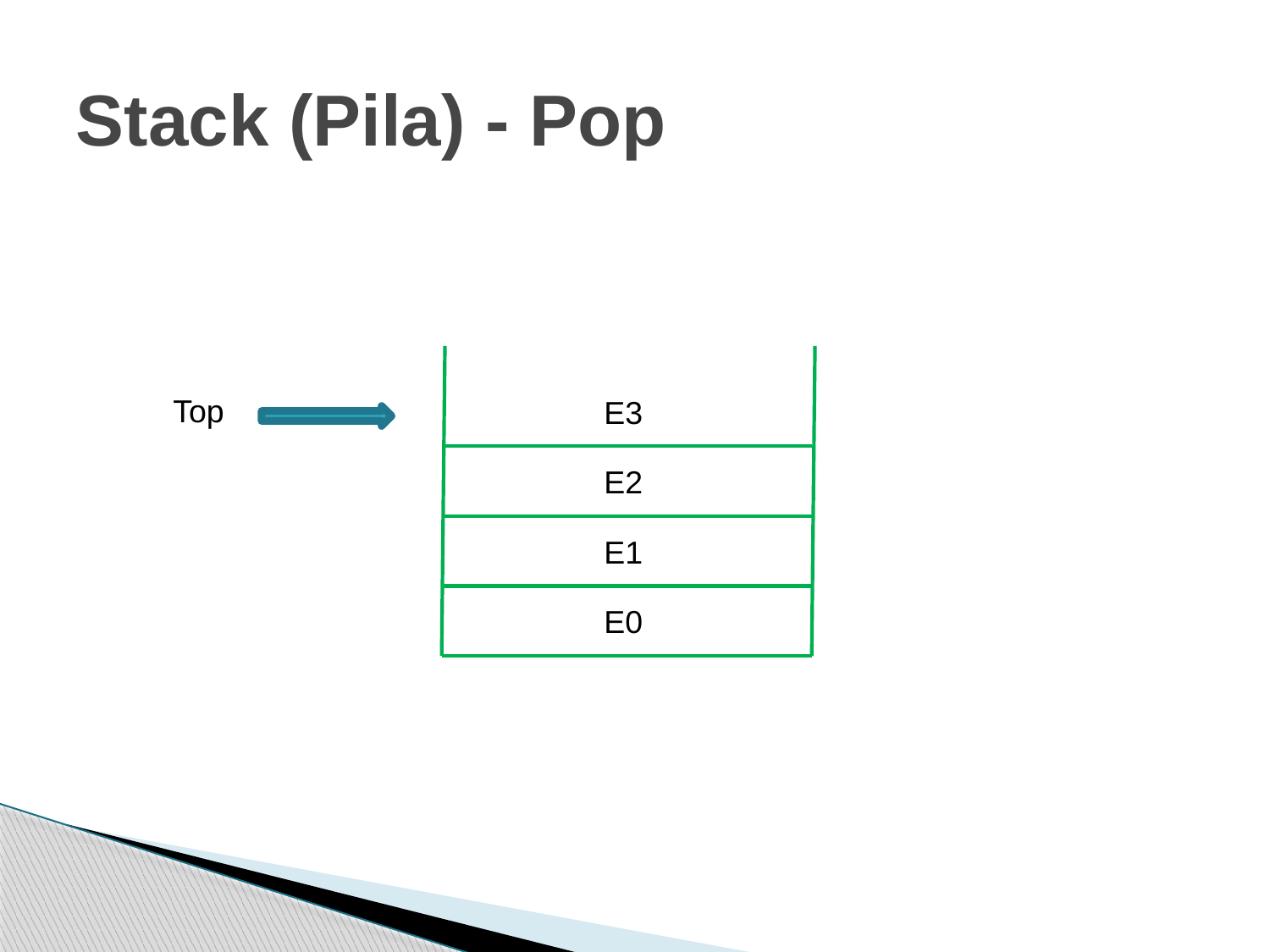

# Stack (Pila) - Pop
Top
E3

E2
E1
E0